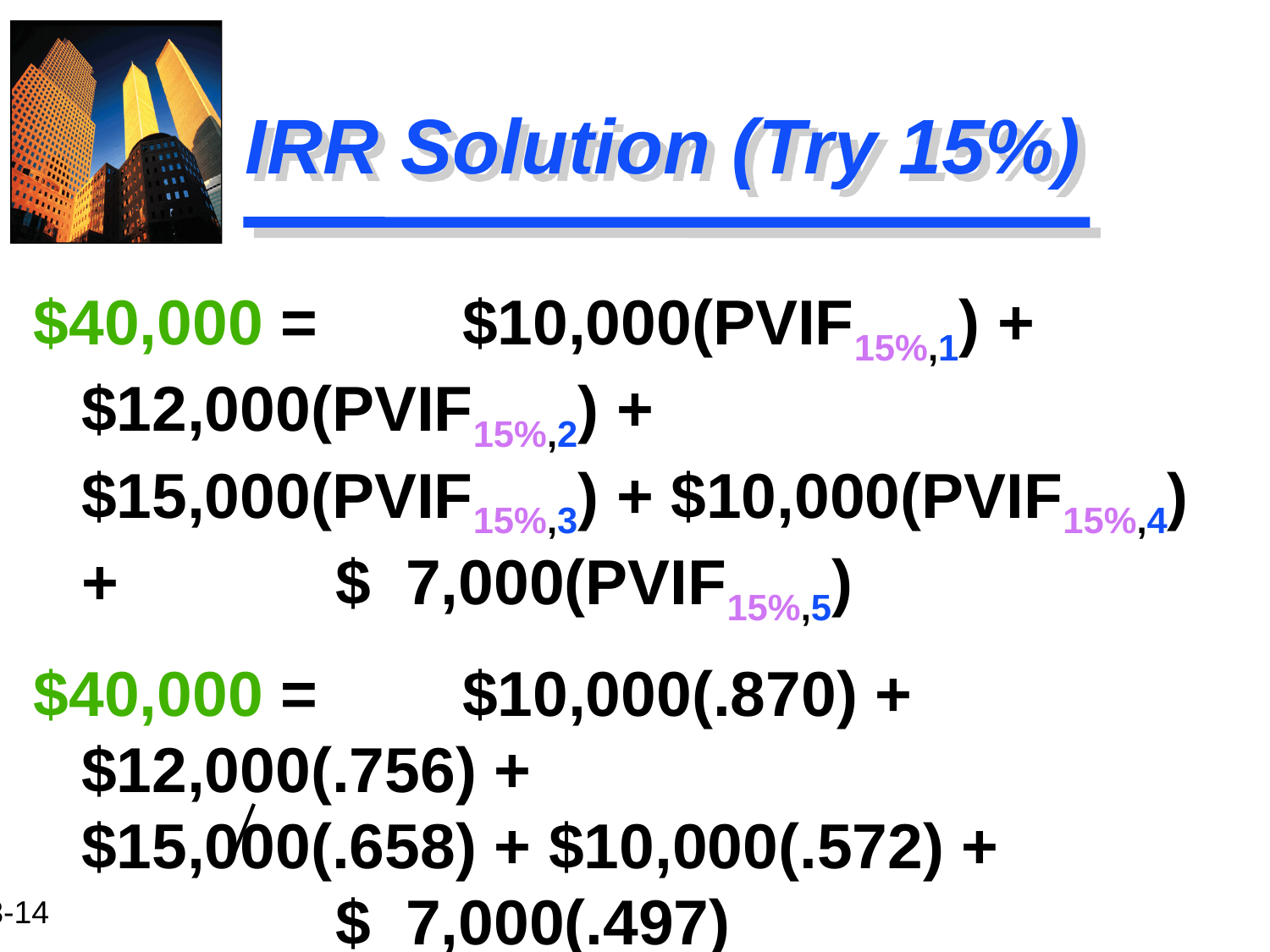

# IRR Solution (Try 15%)

$40,000 = 	$10,000(PVIF15%,1) + $12,000(PVIF15%,2) + 		$15,000(PVIF15%,3) + $10,000(PVIF15%,4) + 		$  7,000(PVIF15%,5)
$40,000 = 	$10,000(.870) + $12,000(.756) + 				$15,000(.658) + $10,000(.572) + 				$  7,000(.497)
$40,000 = 	$8,700 + $9,072 + $9,870 + 					$5,720 + $3,479						     =	$36,841	[Rate is too high!!]